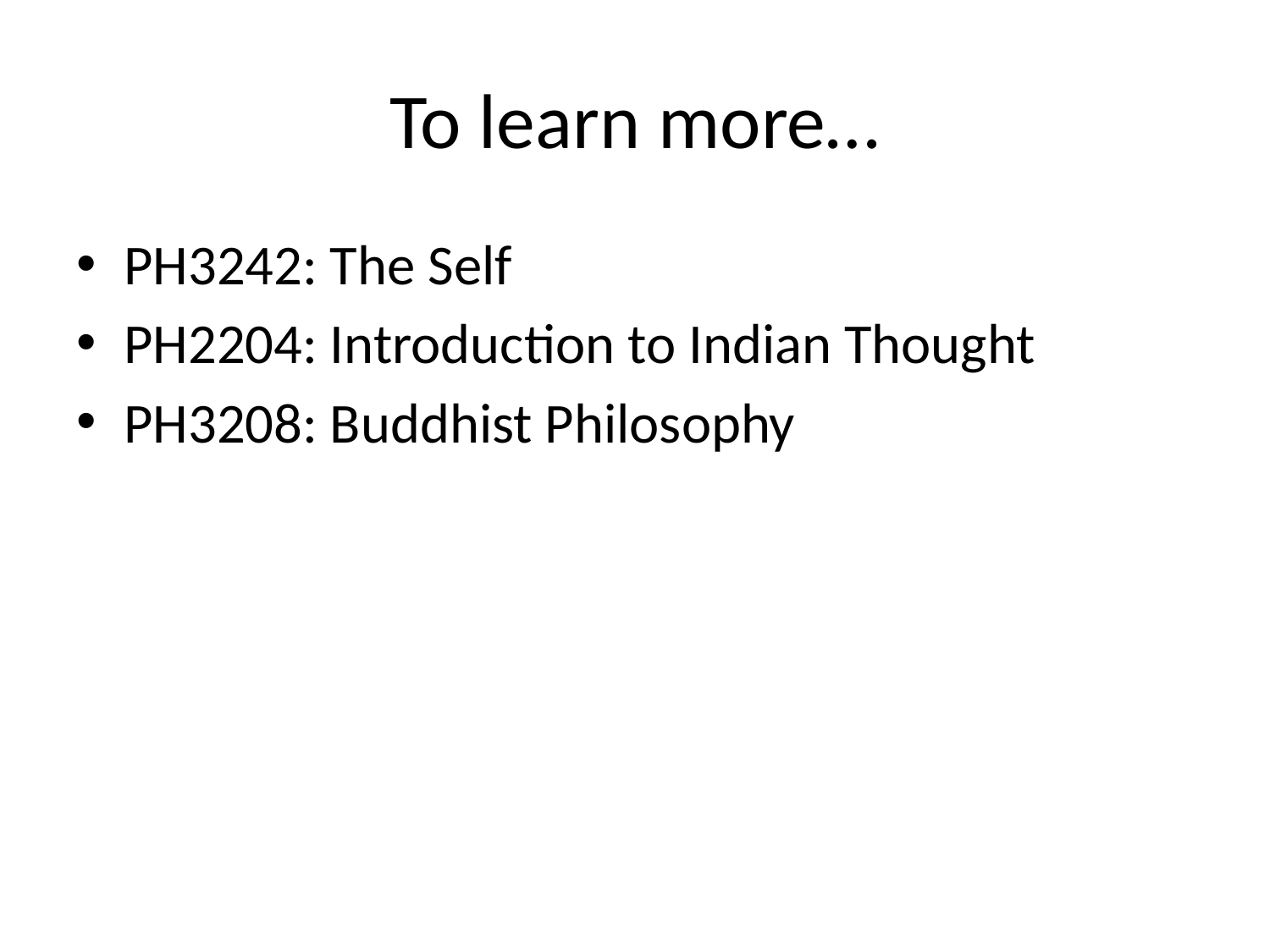

# To learn more…
PH3242: The Self
PH2204: Introduction to Indian Thought
PH3208: Buddhist Philosophy